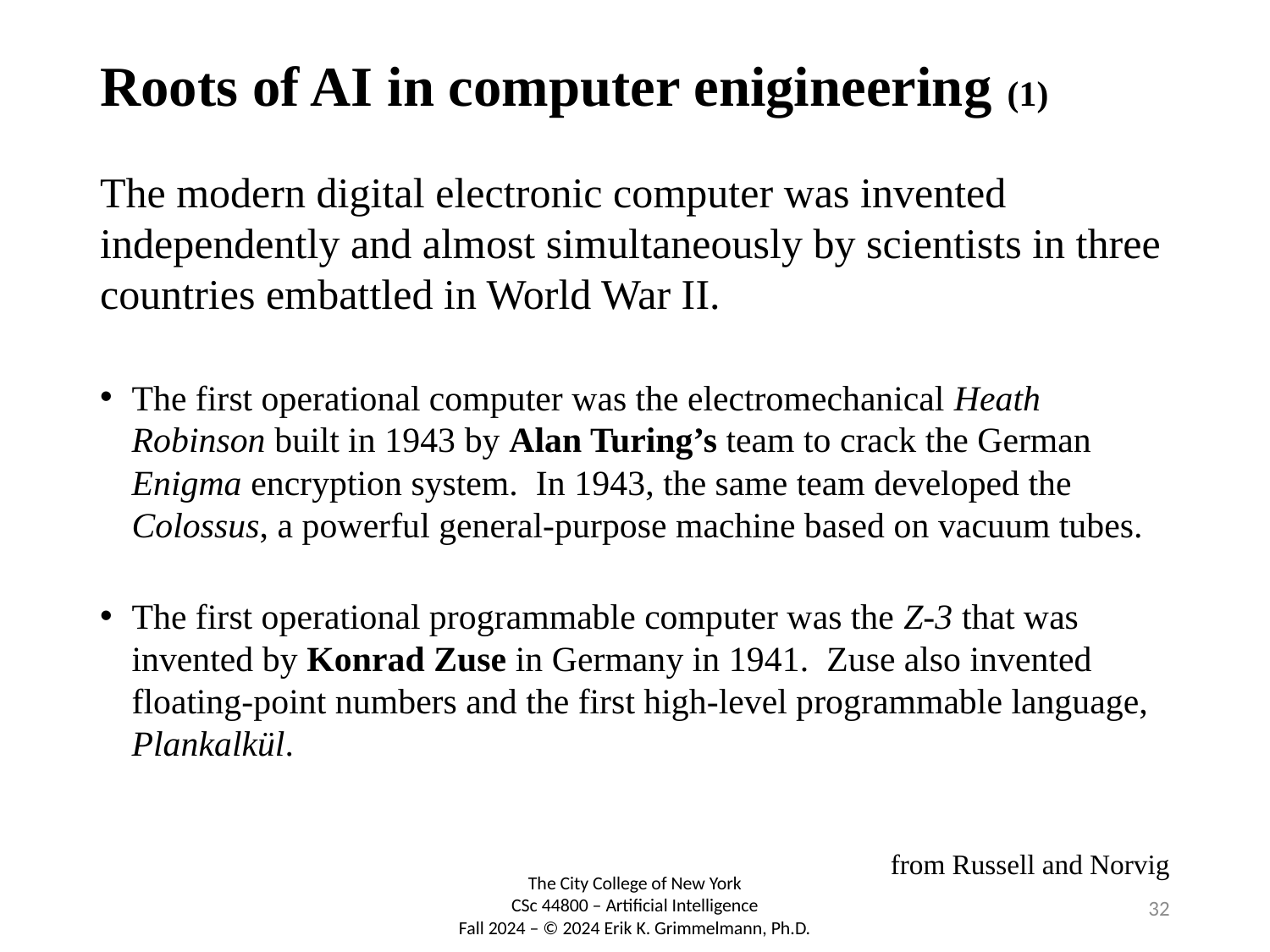

# Roots of AI in computer enigineering (1)
The modern digital electronic computer was invented independently and almost simultaneously by scientists in three countries embattled in World War II.

The first operational computer was the electromechanical Heath Robinson built in 1943 by Alan Turing’s team to crack the German Enigma encryption system.  In 1943, the same team developed the Colossus, a powerful general-purpose machine based on vacuum tubes.

The first operational programmable computer was the Z-3 that was invented by Konrad Zuse in Germany in 1941.  Zuse also invented floating-point numbers and the first high-level programmable language, Plankalkül.

from Russell and Norvig
32